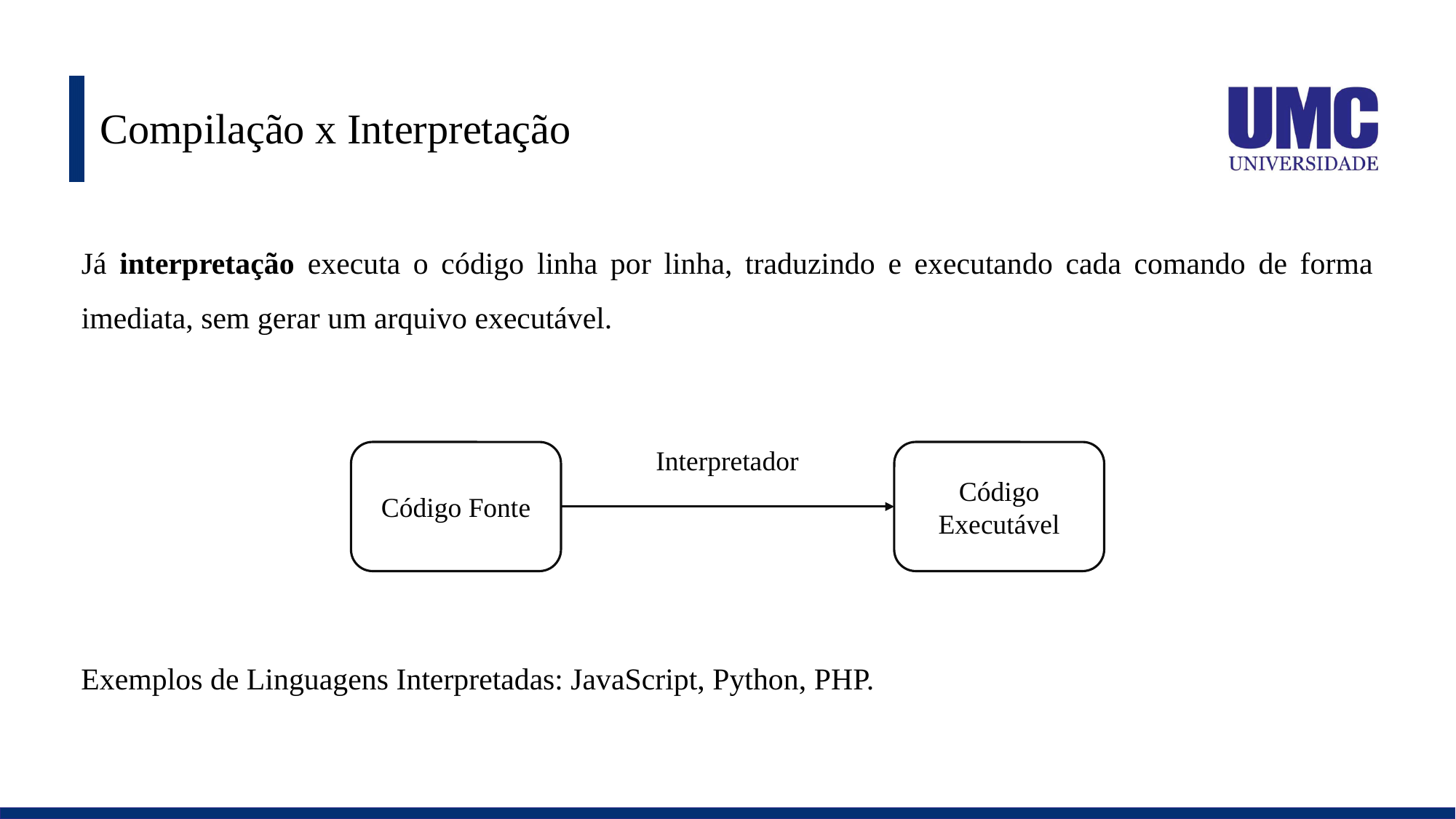

# Compilação x Interpretação
Já interpretação executa o código linha por linha, traduzindo e executando cada comando de forma imediata, sem gerar um arquivo executável.
Interpretador
Código Executável
Código Fonte
Exemplos de Linguagens Interpretadas: JavaScript, Python, PHP.